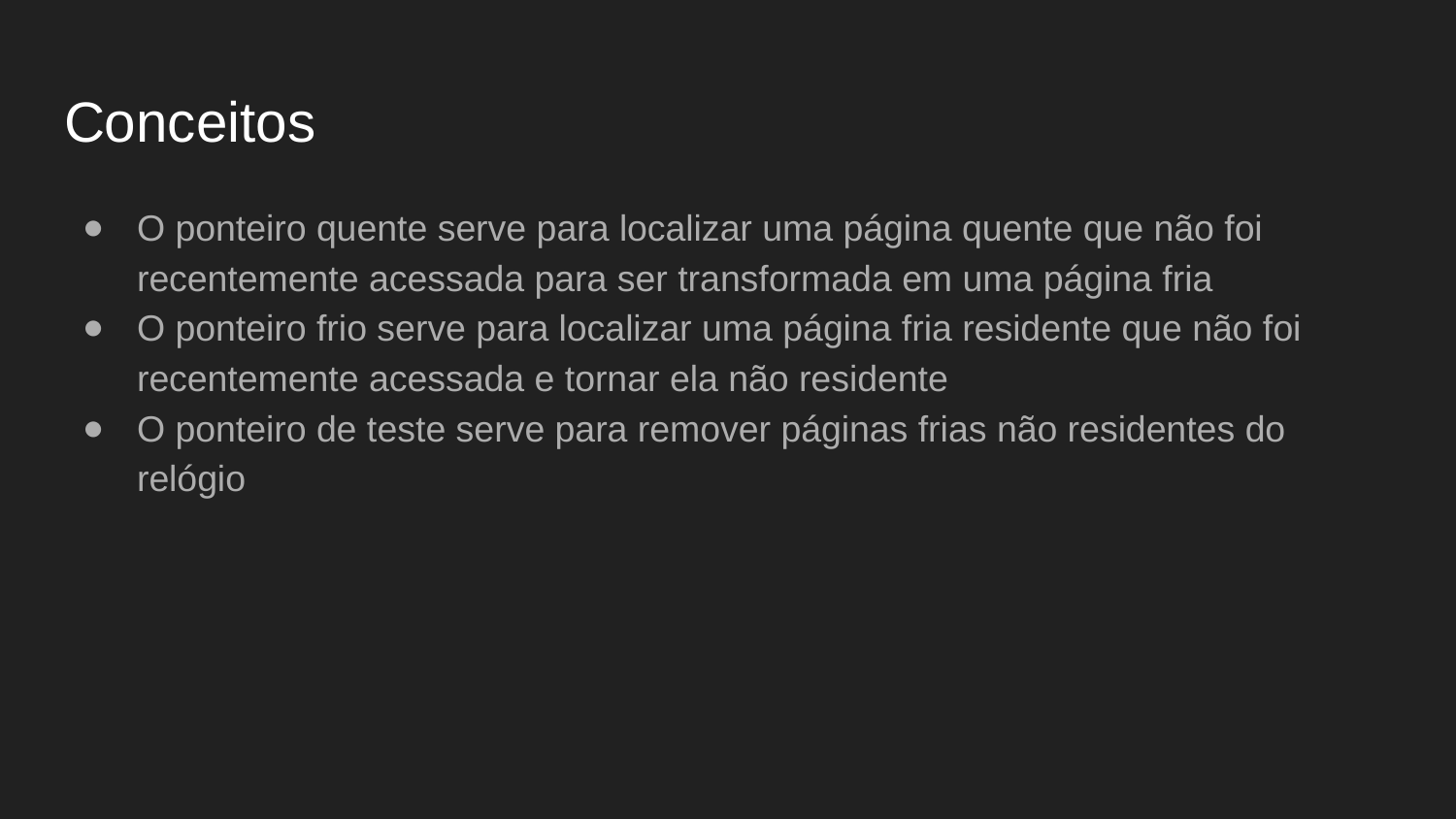

# Conceitos
O ponteiro quente serve para localizar uma página quente que não foi recentemente acessada para ser transformada em uma página fria
O ponteiro frio serve para localizar uma página fria residente que não foi recentemente acessada e tornar ela não residente
O ponteiro de teste serve para remover páginas frias não residentes do relógio